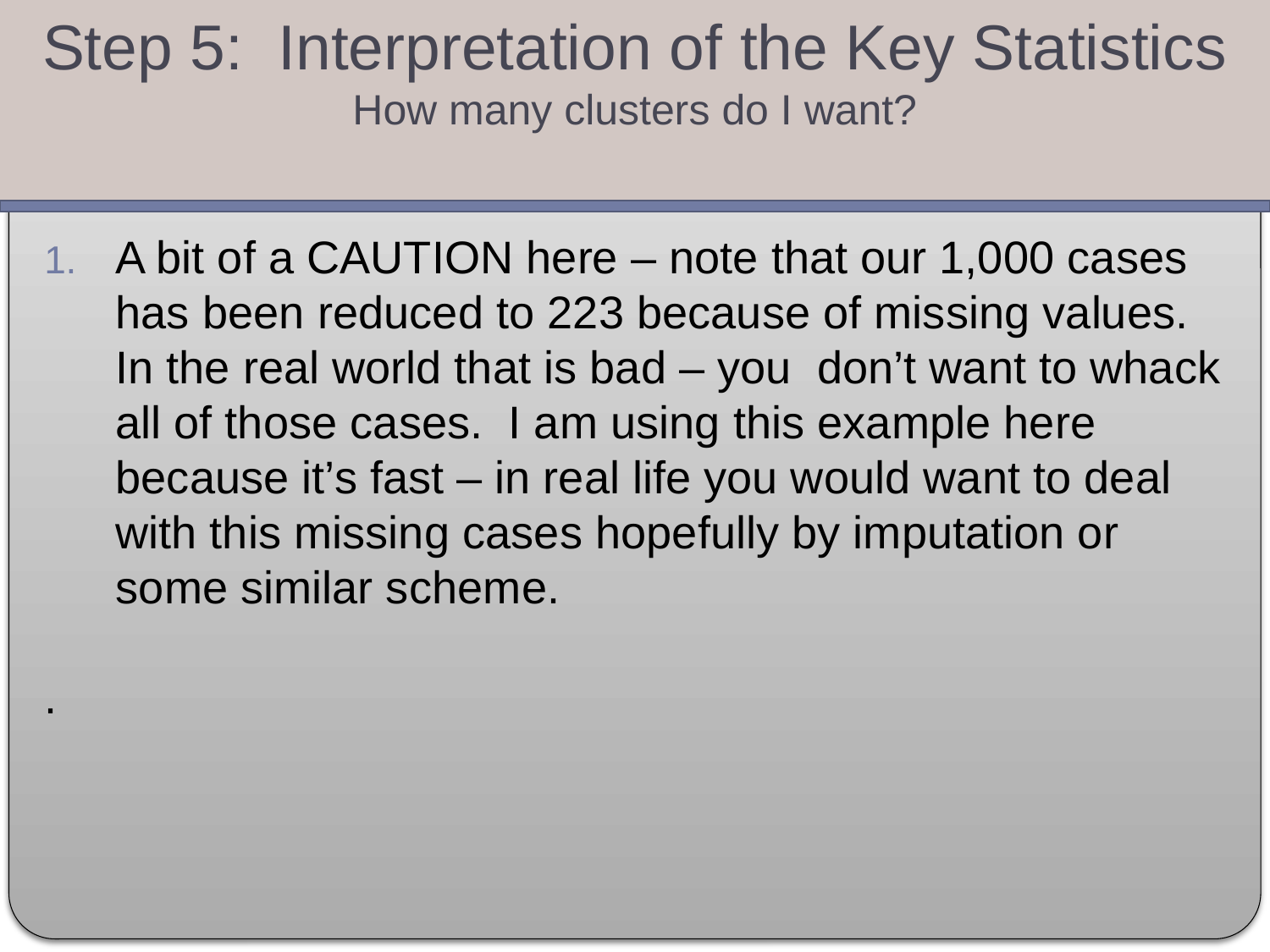

Step 5:  Interpretation of the Key Statistics
How many clusters do I want?

A bit of a CAUTION here – note that our 1,000 cases has been reduced to 223 because of missing values.  In the real world that is bad – you  don’t want to whack all of those cases.  I am using this example here because it’s fast – in real life you would want to deal with this missing cases hopefully by imputation or some similar scheme.

.